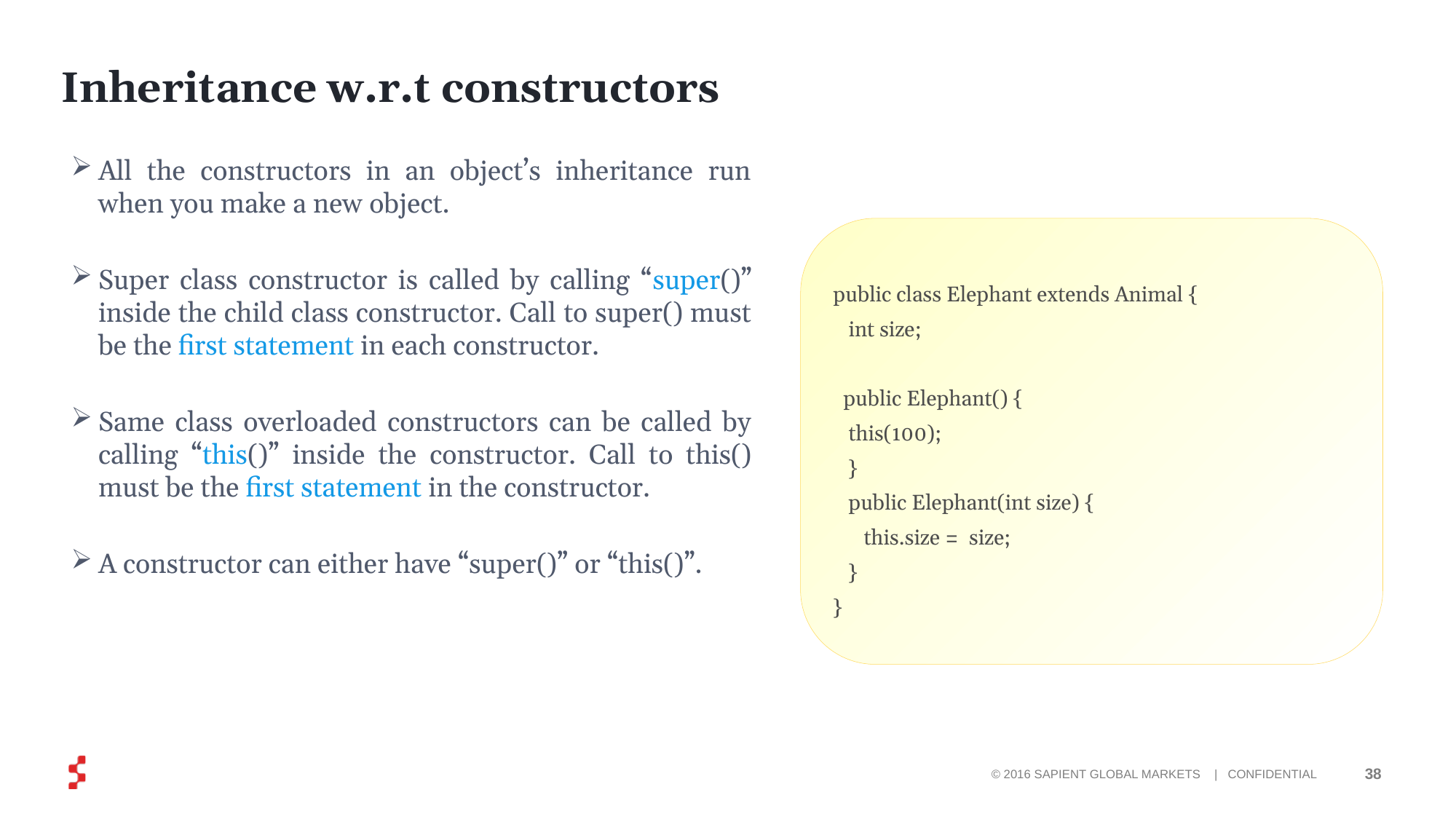

# Inheritance w.r.t constructors
All the constructors in an object’s inheritance run when you make a new object.

Super class constructor is called by calling “super()” inside the child class constructor. Call to super() must be the first statement in each constructor.

Same class overloaded constructors can be called by calling “this()” inside the constructor. Call to this() must be the first statement in the constructor.

A constructor can either have “super()” or “this()”.

public class Elephant extends Animal {
   int size;

  public Elephant() {
   this(100);
   }
   public Elephant(int size) {
      this.size =  size;
   }
}